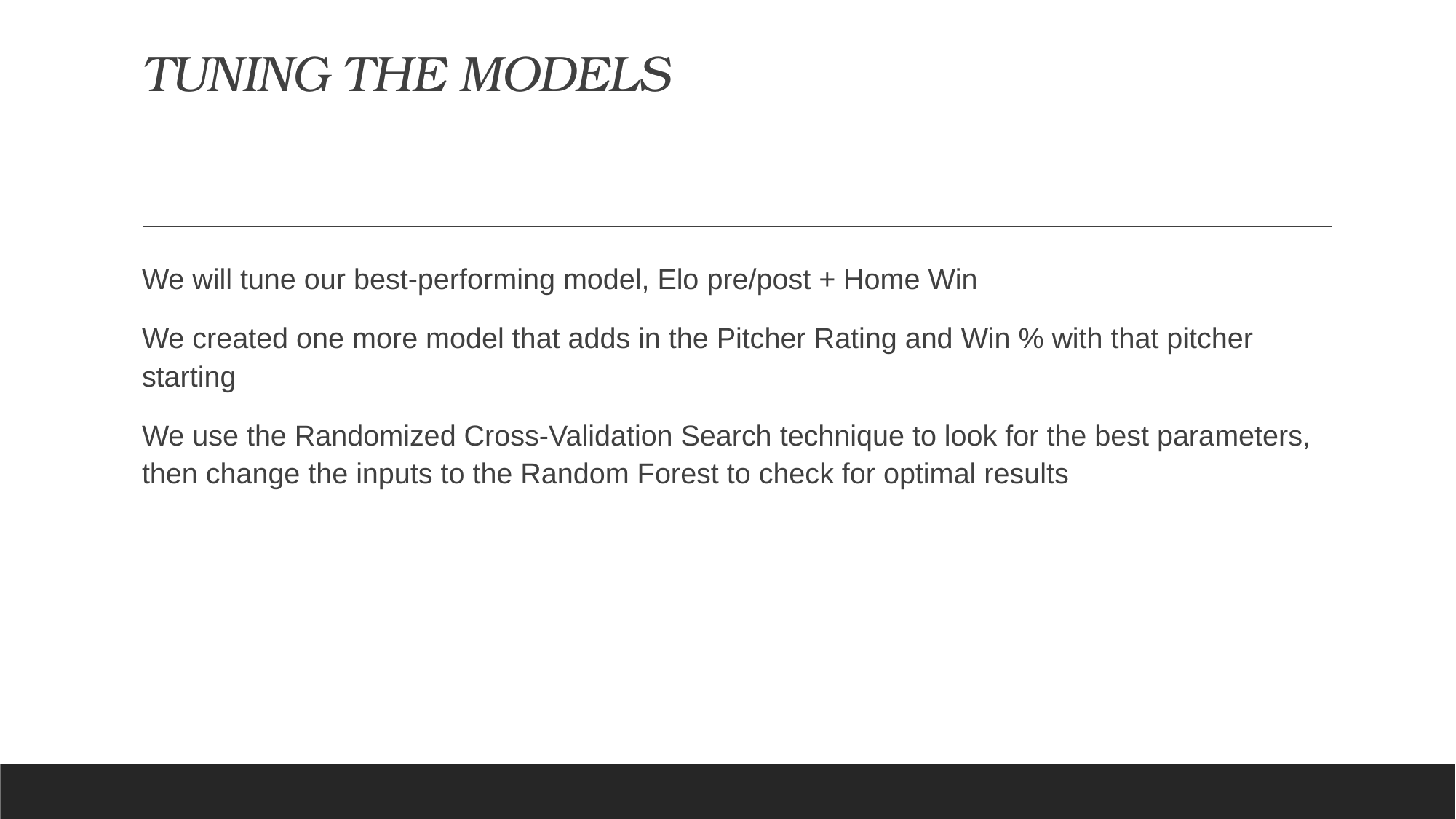

TUNING THE MODELS
We will tune our best-performing model, Elo pre/post + Home Win
We created one more model that adds in the Pitcher Rating and Win % with that pitcher starting
We use the Randomized Cross-Validation Search technique to look for the best parameters, then change the inputs to the Random Forest to check for optimal results